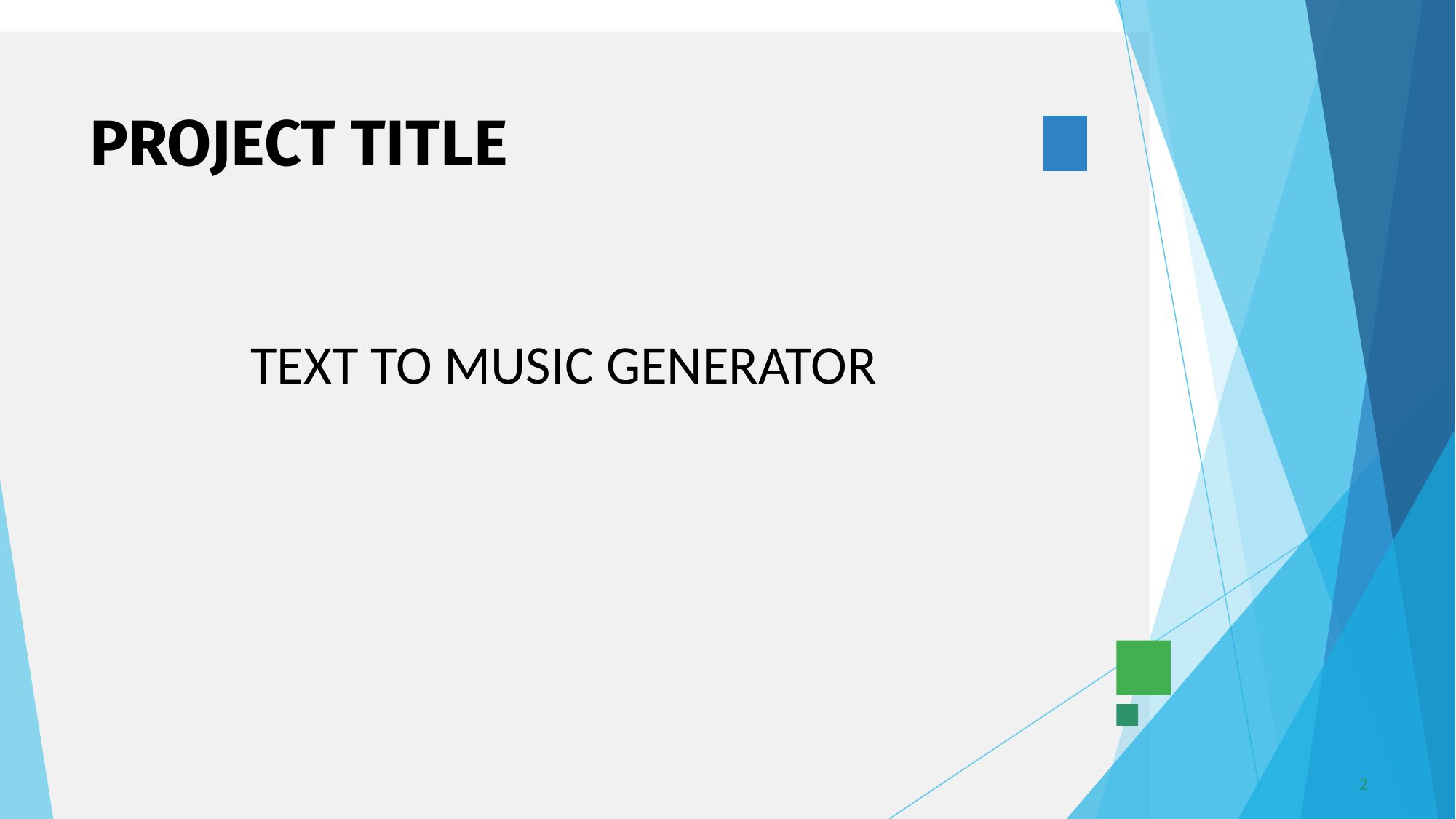

# PROJECT TITLE

TEXT TO MUSIC GENERATOR

2